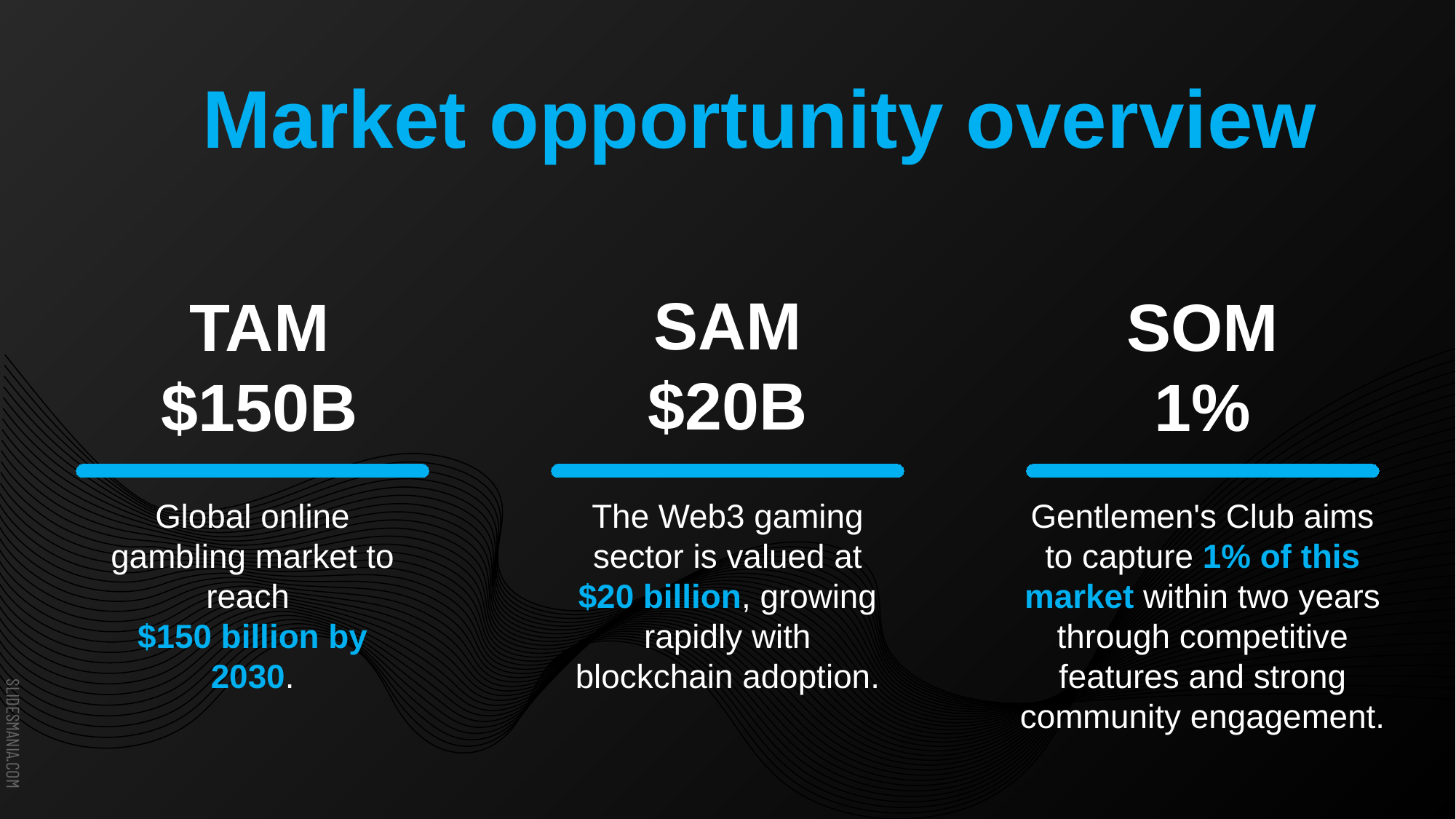

# Market opportunity overview
SAM
$20B
TAM
$150B
SOM
1%

Global online gambling market to reach
$150 billion by 2030.
The Web3 gaming sector is valued at $20 billion, growing rapidly with blockchain adoption.
Gentlemen's Club aims to capture 1% of this market within two years through competitive features and strong community engagement.